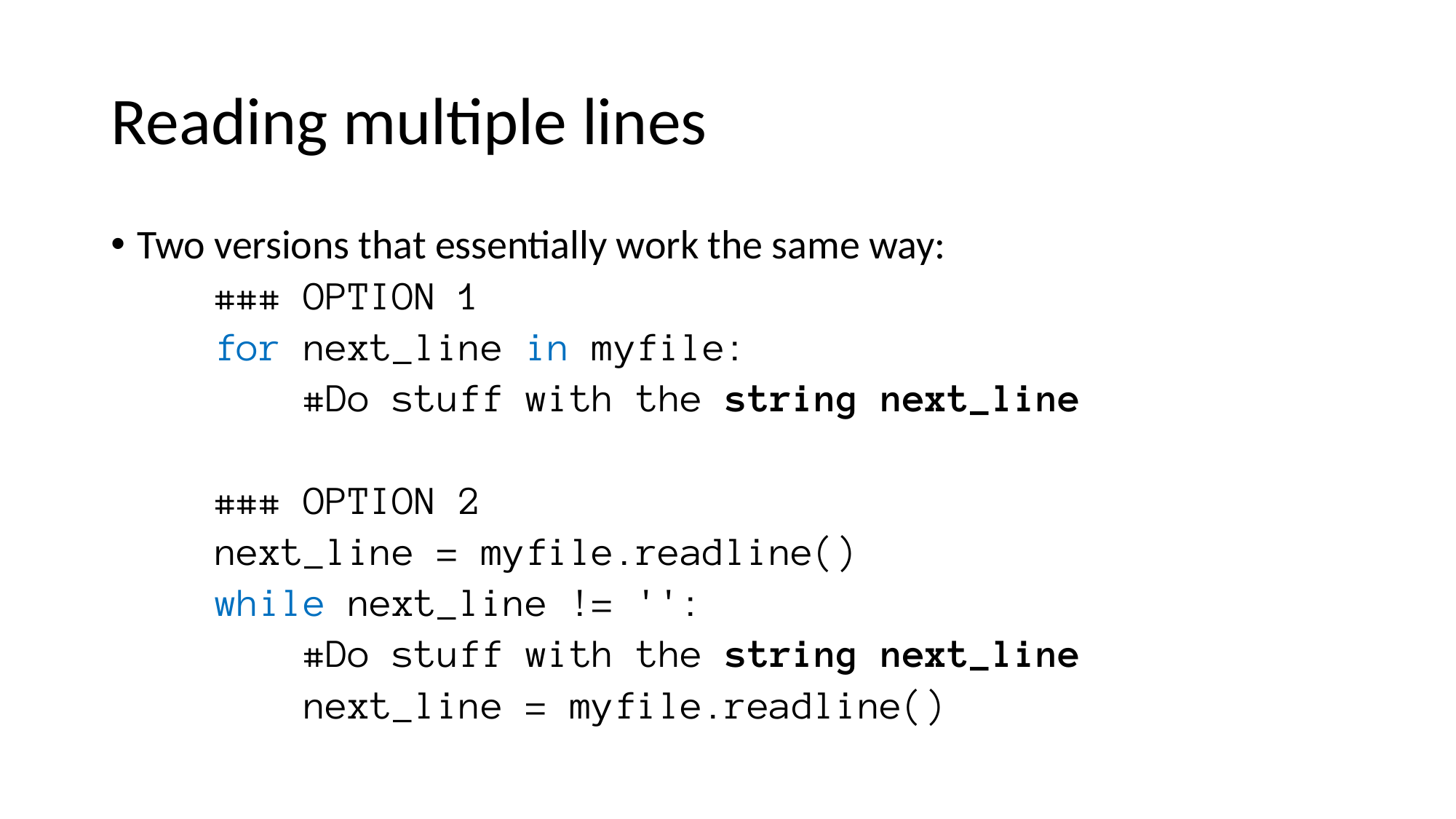

# Reading multiple lines
Two versions that essentially work the same way:
### OPTION 1
for next_line in myfile:
    #Do stuff with the string next_line

### OPTION 2
next_line = myfile.readline()
while next_line != '':
    #Do stuff with the string next_line
    next_line = myfile.readline()